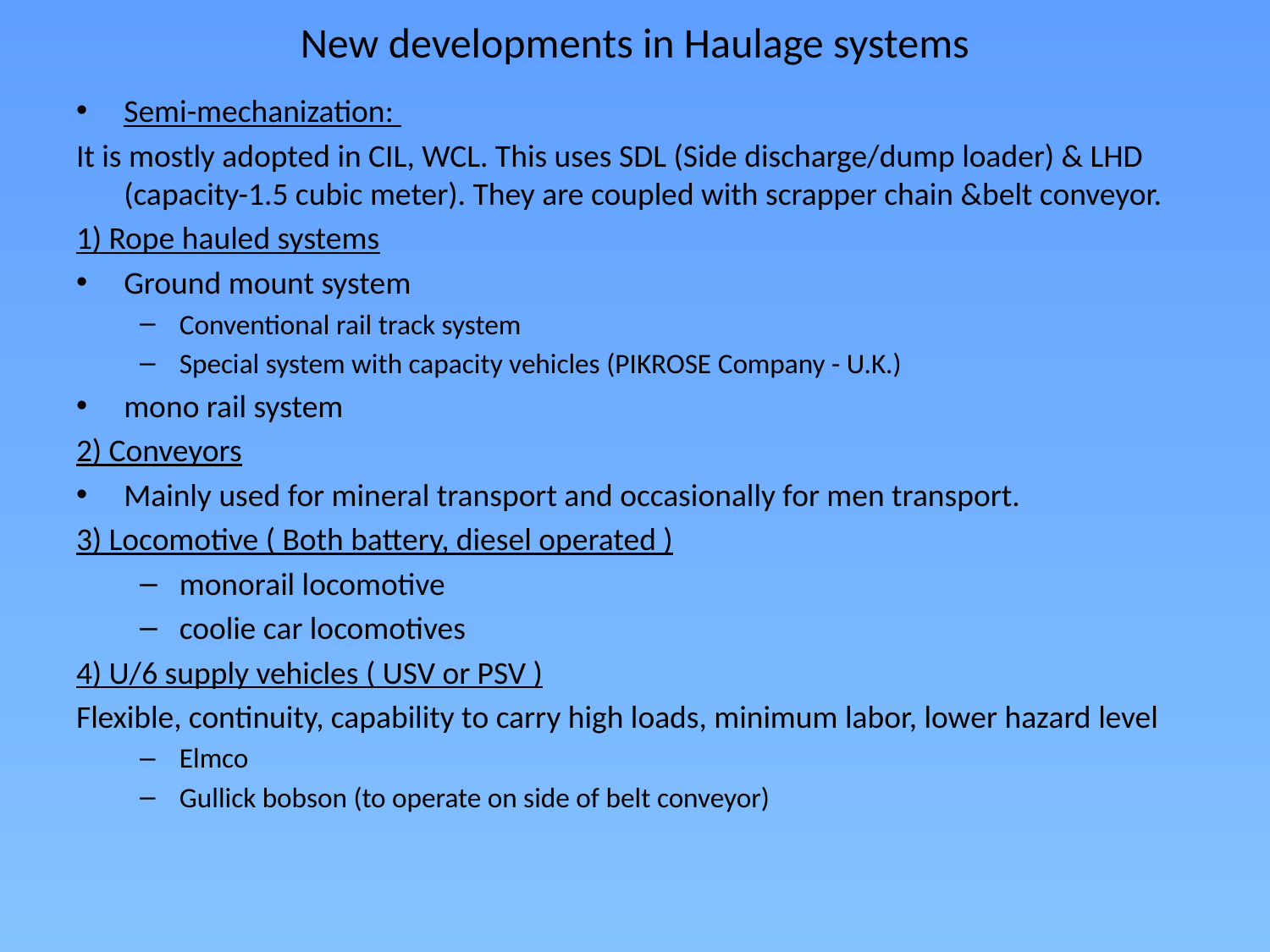

# New developments in Haulage systems
Semi-mechanization:
It is mostly adopted in CIL, WCL. This uses SDL (Side discharge/dump loader) & LHD (capacity-1.5 cubic meter). They are coupled with scrapper chain &belt conveyor.
1) Rope hauled systems
Ground mount system
Conventional rail track system
Special system with capacity vehicles (PIKROSE Company - U.K.)
mono rail system
2) Conveyors
Mainly used for mineral transport and occasionally for men transport.
3) Locomotive ( Both battery, diesel operated )
monorail locomotive
coolie car locomotives
4) U/6 supply vehicles ( USV or PSV )
Flexible, continuity, capability to carry high loads, minimum labor, lower hazard level
Elmco
Gullick bobson (to operate on side of belt conveyor)